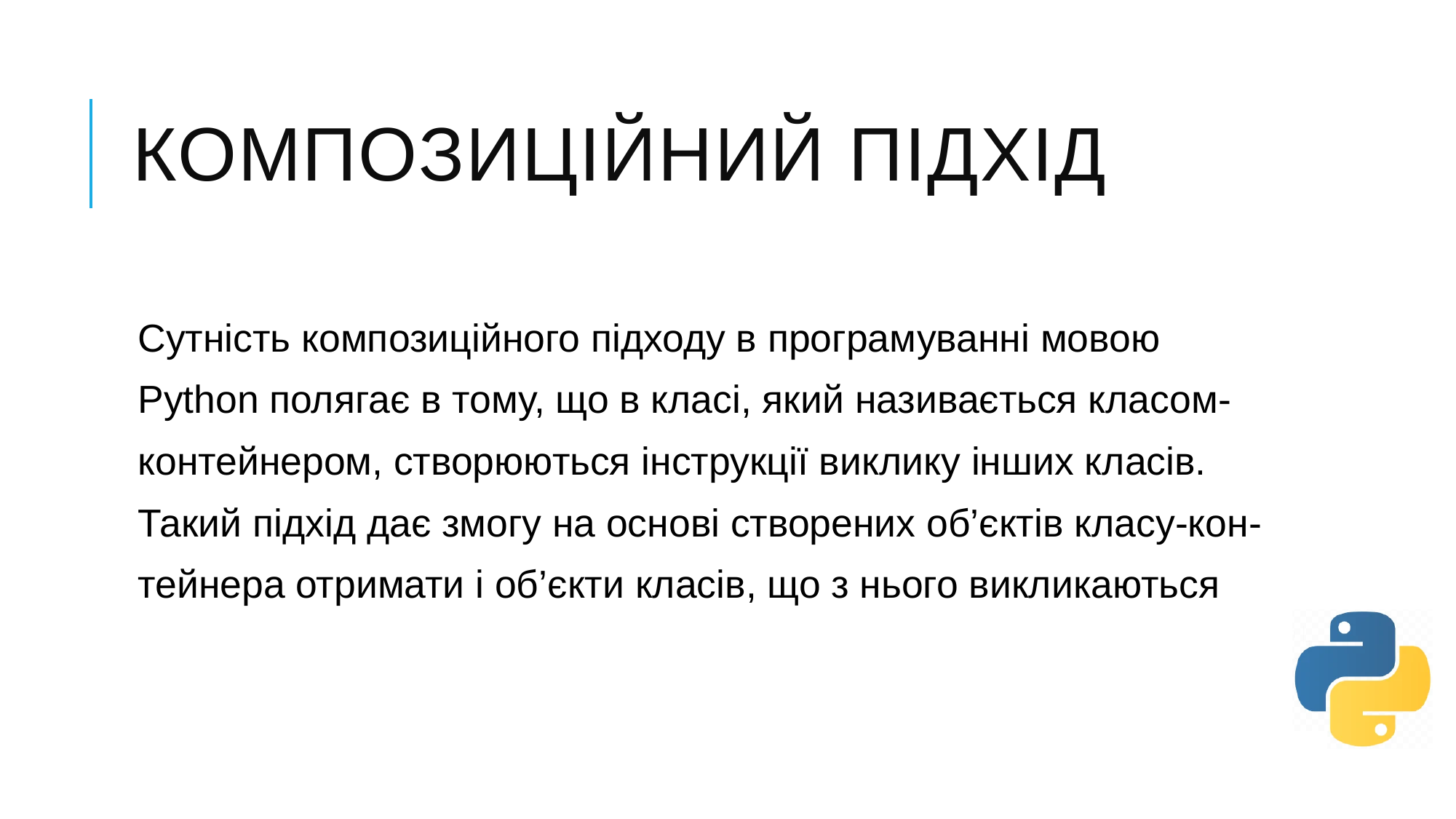

# Композиційний підхід
Сутність композиційного підходу в програмуванні мовою
Python полягає в тому, що в класі, який називається класом-
контейнером, створюються інструкції виклику інших класів.
Такий підхід дає змогу на основі створених об’єктів класу-кон-
тейнера отримати і об’єкти класів, що з нього викликаються